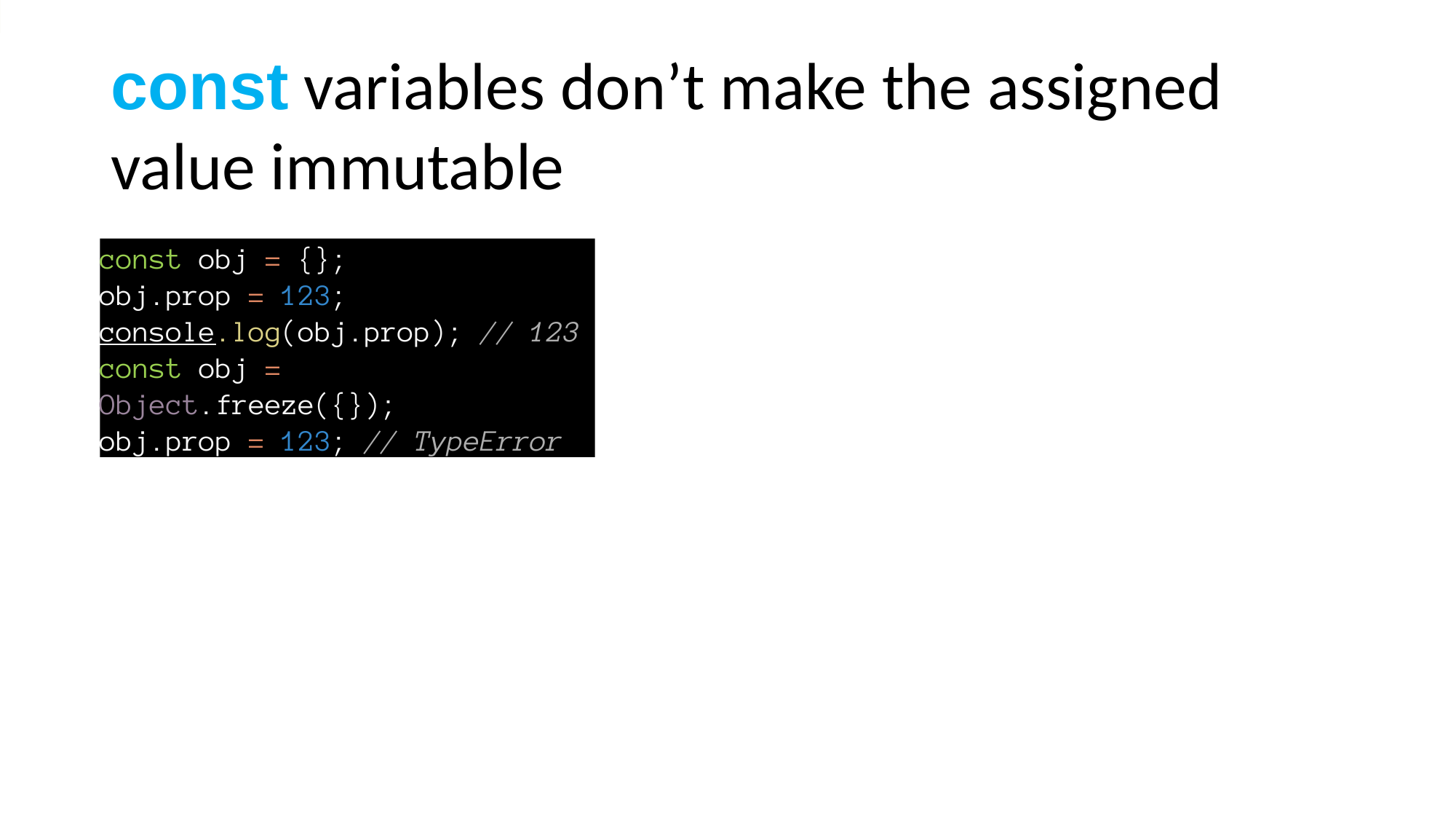

# const variables don’t make the assigned value immutable
const obj = {};
obj.prop = 123;
console.log(obj.prop); // 123
const obj = Object.freeze({});
obj.prop = 123; // TypeError